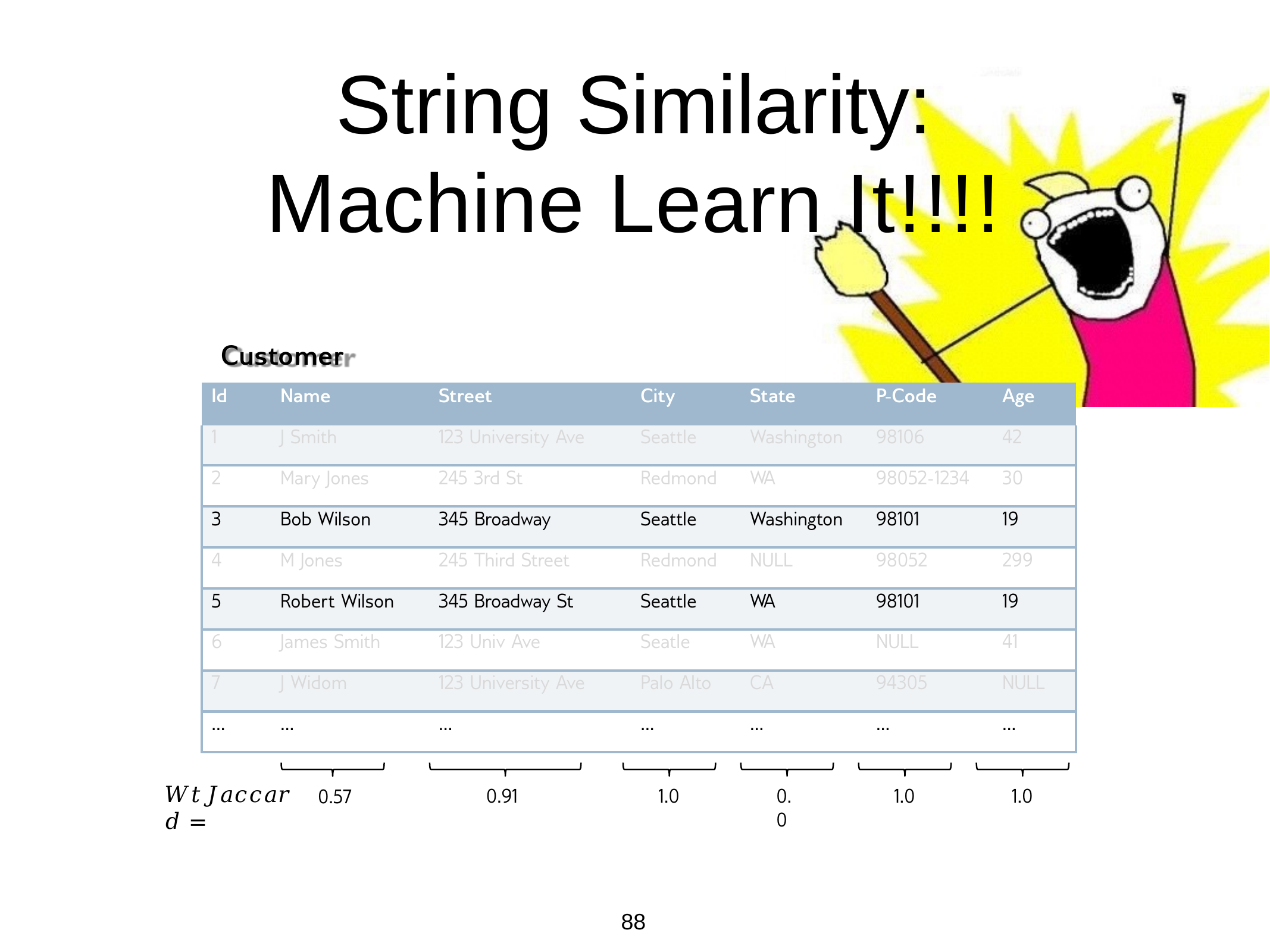

# String Similarity:  Machine Learn It!!!!

Customer
| Id | Name | Street | City | State | P-Code | Age |
| --- | --- | --- | --- | --- | --- | --- |
| 1 | J Smith | 123 University Ave | Seattle | Washington | 98106 | 42 |
| 2 | Mary Jones | 245 3rd St | Redmond | WA | 98052-1234 | 30 |
| 3 | Bob Wilson | 345 Broadway | Seattle | Washington | 98101 | 19 |
| 4 | M Jones | 245 Third Street | Redmond | NULL | 98052 | 299 |
| 5 | Robert Wilson | 345 Broadway St | Seattle | WA | 98101 | 19 |
| 6 | James Smith | 123 Univ Ave | Seatle | WA | NULL | 41 |
| 7 | J Widom | 123 University Ave | Palo Alto | CA | 94305 | NULL |
| … | … | … | … | … | … | … |

𝑊𝑡𝐽𝑎𝑐𝑐𝑎𝑟𝑑 =
0.91
1.0
0.0
1.0
1.0
0.57
88